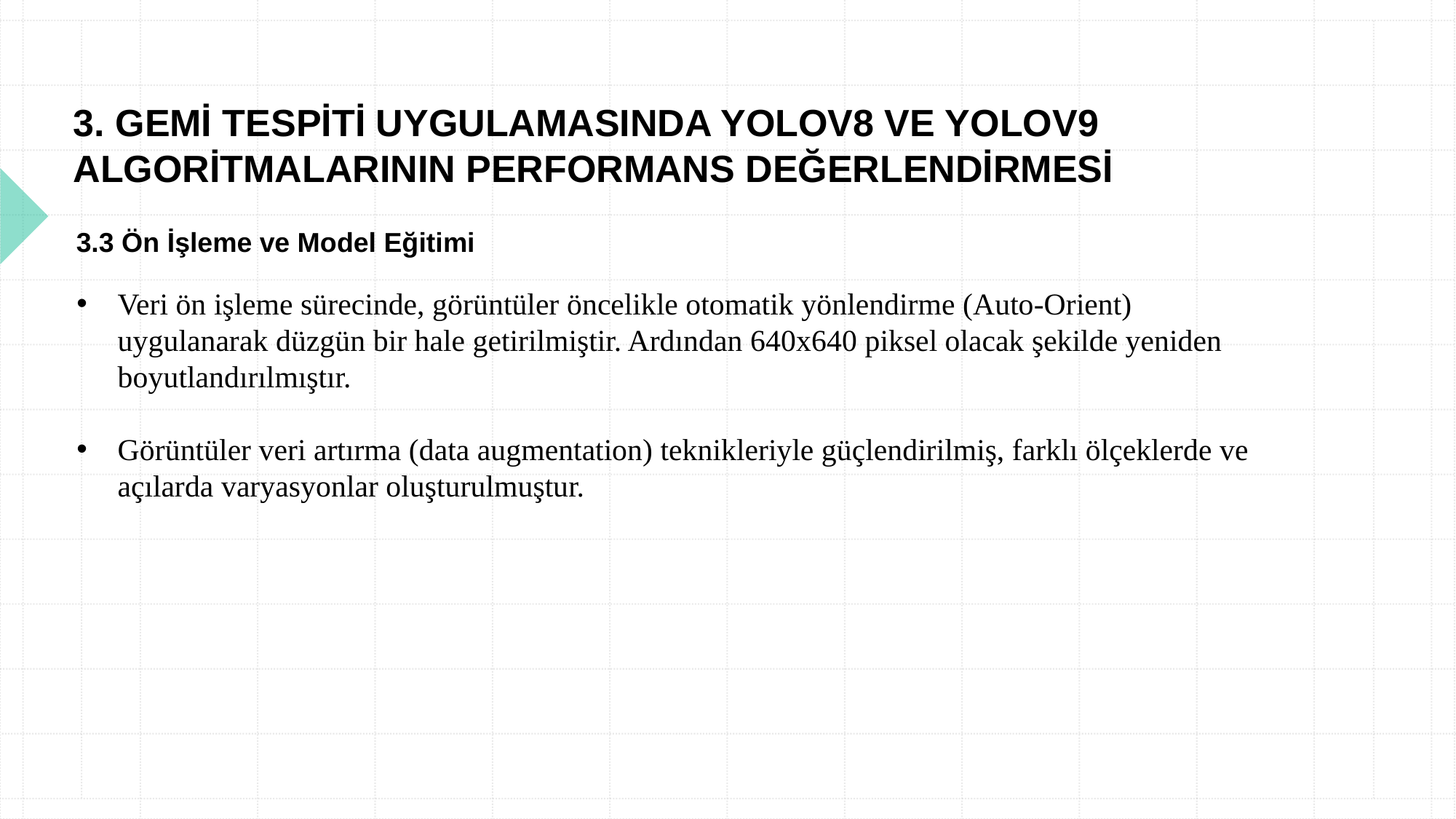

#
3. GEMİ TESPİTİ UYGULAMASINDA YOLOV8 VE YOLOV9 ALGORİTMALARININ PERFORMANS DEĞERLENDİRMESİ

3.3 Ön İşleme ve Model Eğitimi
Veri ön işleme sürecinde, görüntüler öncelikle otomatik yönlendirme (Auto-Orient) uygulanarak düzgün bir hale getirilmiştir. Ardından 640x640 piksel olacak şekilde yeniden boyutlandırılmıştır.

Görüntüler veri artırma (data augmentation) teknikleriyle güçlendirilmiş, farklı ölçeklerde ve açılarda varyasyonlar oluşturulmuştur.